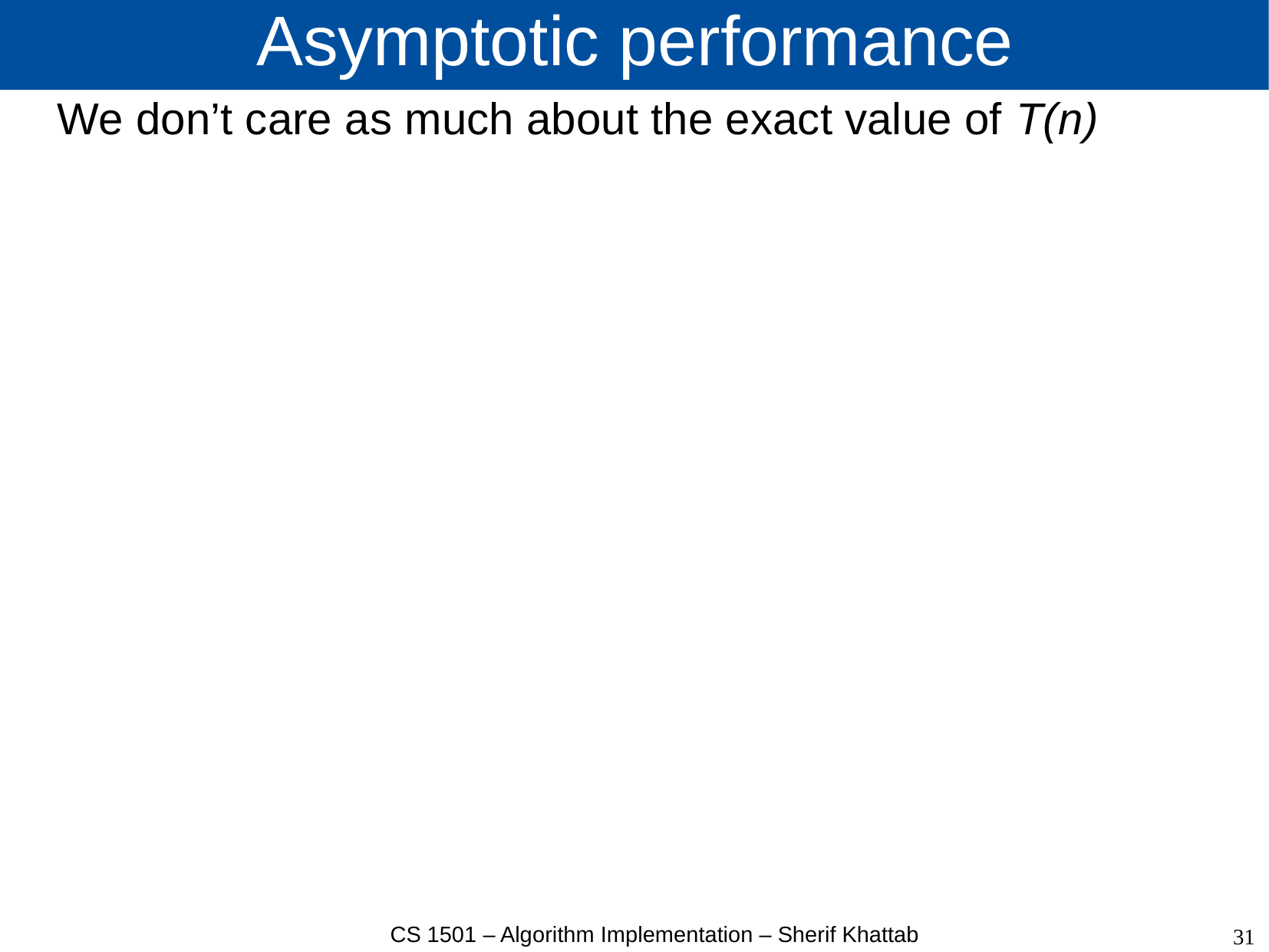

# Asymptotic performance
We don’t care as much about the exact value of T(n)

31
CS 1501 – Algorithm Implementation – Sherif Khattab